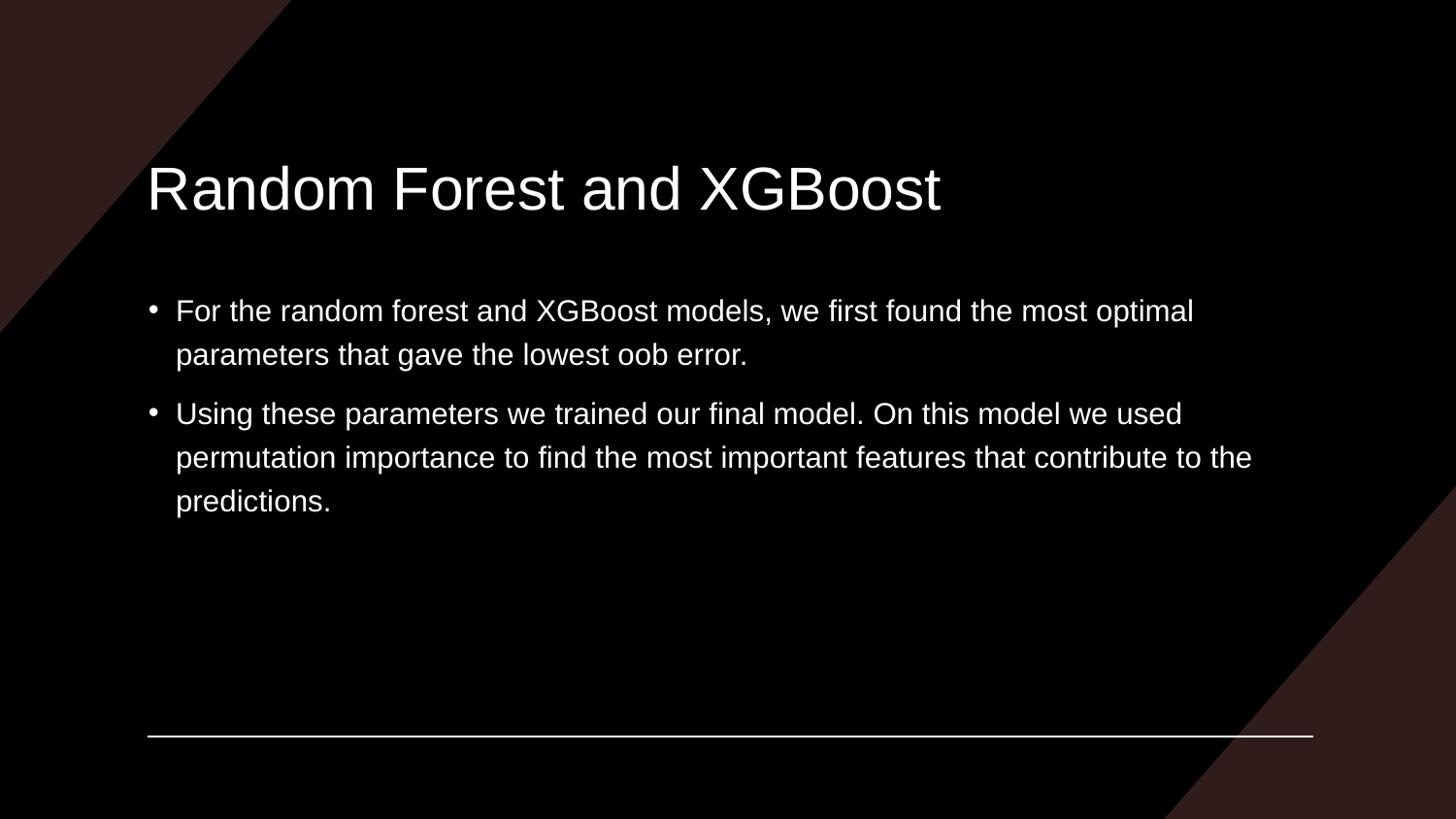

# Random Forest and XGBoost
For the random forest and XGBoost models, we first found the most optimal parameters that gave the lowest oob error.
Using these parameters we trained our final model. On this model we used permutation importance to find the most important features that contribute to the predictions.